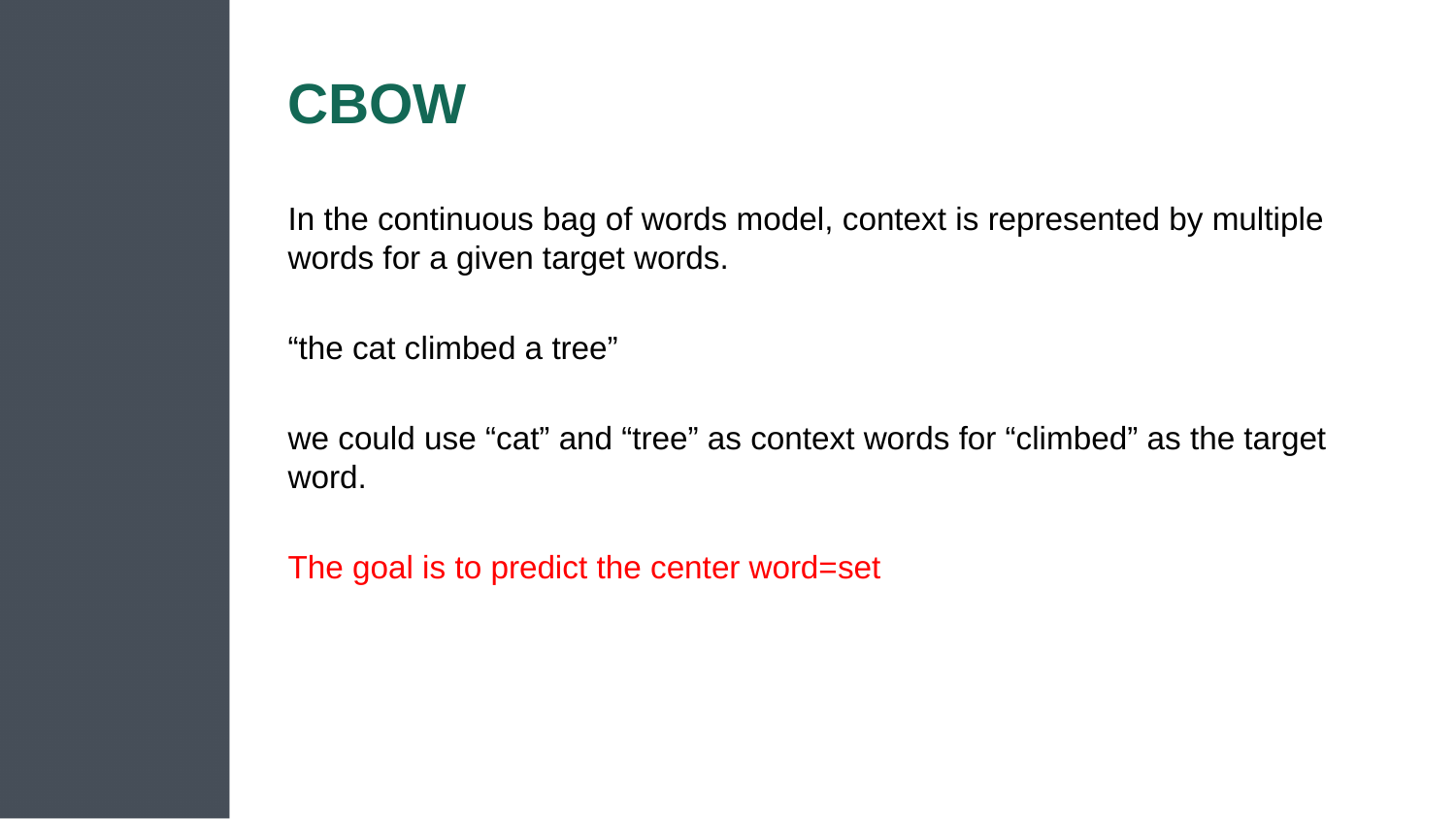

# CBOW
In the continuous bag of words model, context is represented by multiple words for a given target words.

“the cat climbed a tree”

we could use “cat” and “tree” as context words for “climbed” as the target word.

The goal is to predict the center word=set